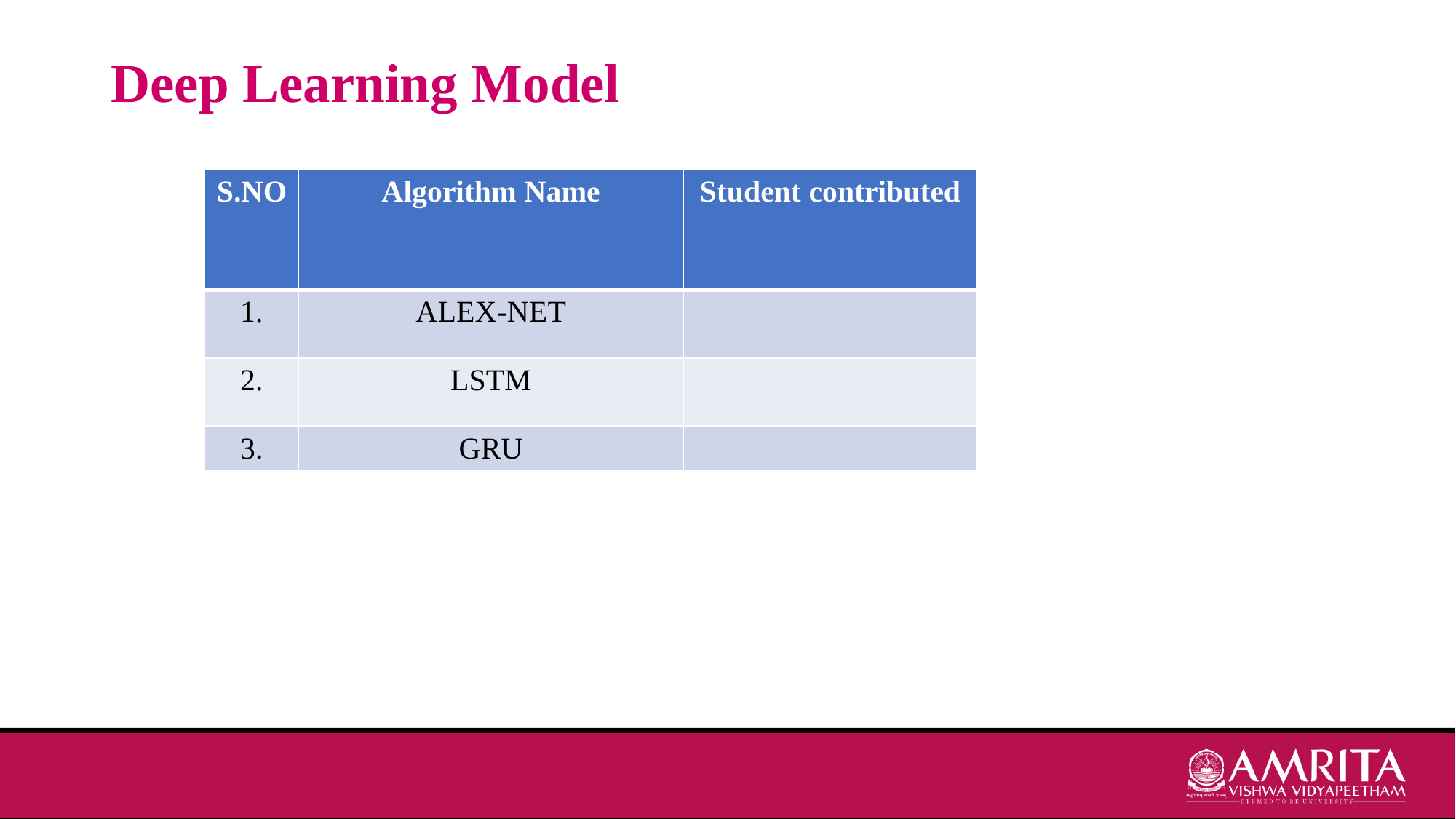

# Deep Learning Model
| S.NO | Algorithm Name | Student contributed |
| --- | --- | --- |
| 1. | ALEX-NET |  |
| 2. | LSTM |  |
| 3. | GRU |  |